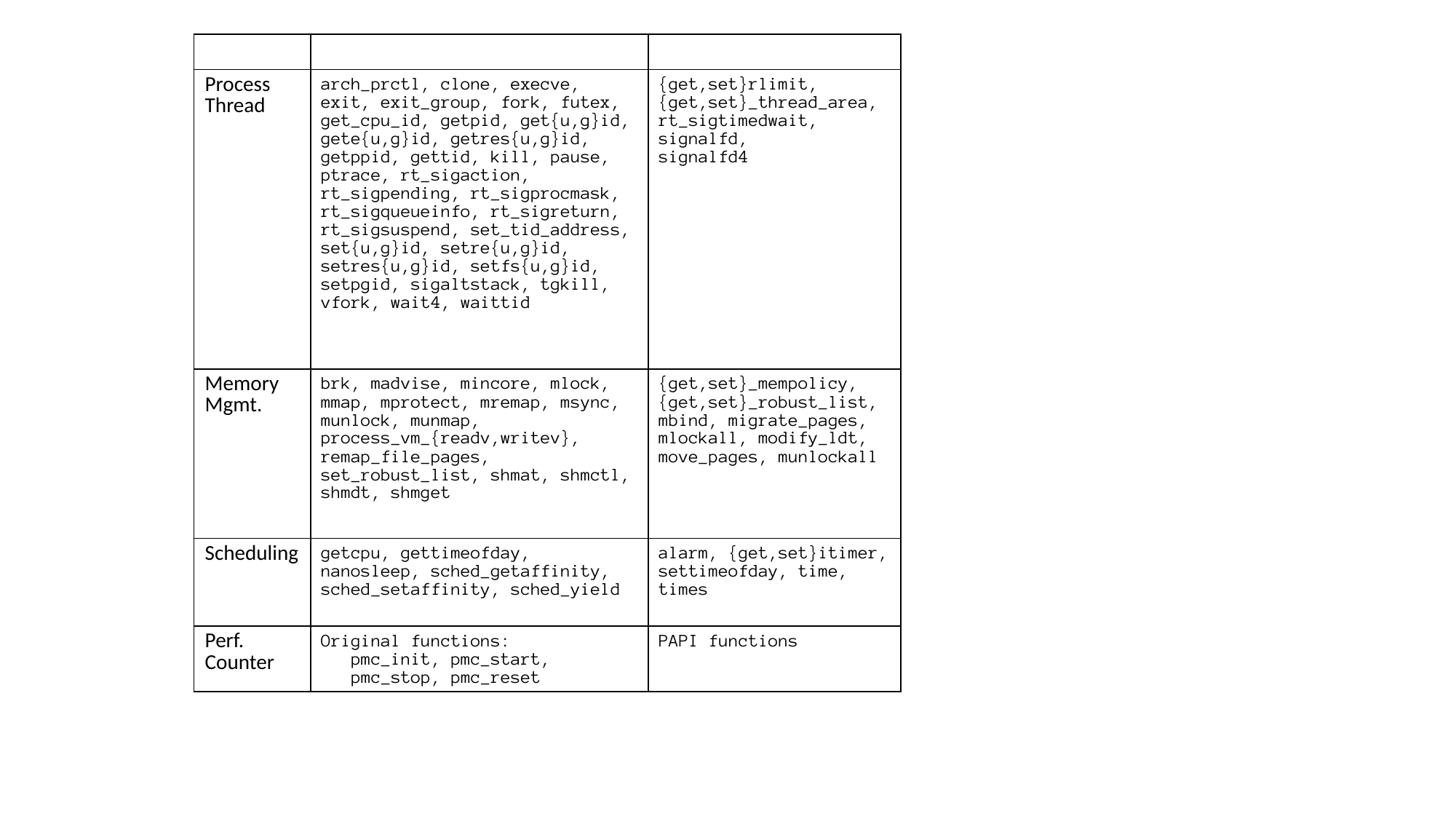

|  | Implemented | Planned |
| --- | --- | --- |
| Process Thread | arch\_prctl, clone, execve, exit, exit\_group, fork, futex, get\_cpu\_id, getpid, get{u,g}id, gete{u,g}id, getres{u,g}id, getppid, gettid, kill, pause, ptrace, rt\_sigaction, rt\_sigpending, rt\_sigprocmask, rt\_sigqueueinfo, rt\_sigreturn, rt\_sigsuspend, set\_tid\_address, set{u,g}id, setre{u,g}id, setres{u,g}id, setfs{u,g}id, setpgid, sigaltstack, tgkill, vfork, wait4, waittid | {get,set}rlimit, {get,set}\_thread\_area, rt\_sigtimedwait, signalfd, signalfd4 |
| Memory Mgmt. | brk, madvise, mincore, mlock, mmap, mprotect, mremap, msync, munlock, munmap, process\_vm\_{readv,writev}, remap\_file\_pages, set\_robust\_list, shmat, shmctl, shmdt, shmget | {get,set}\_mempolicy, {get,set}\_robust\_list, mbind, migrate\_pages, mlockall, modify\_ldt, move\_pages, munlockall |
| Scheduling | getcpu, gettimeofday, nanosleep, sched\_getaffinity, sched\_setaffinity, sched\_yield | alarm, {get,set}itimer, settimeofday, time, times |
| Perf. Counter | Original functions: pmc\_init, pmc\_start, pmc\_stop, pmc\_reset | PAPI functions |